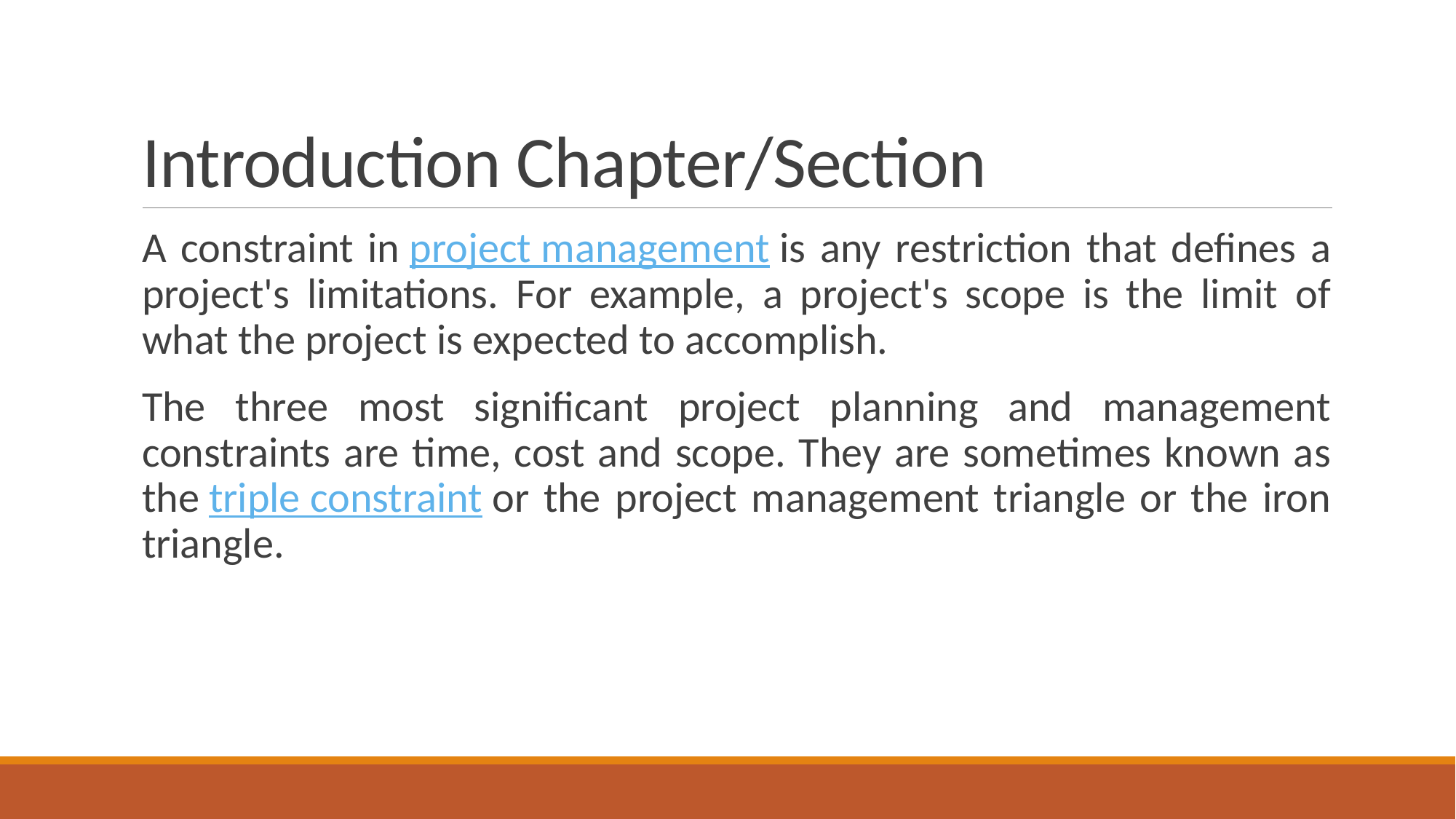

# Introduction Chapter/Section
A constraint in project management is any restriction that defines a project's limitations. For example, a project's scope is the limit of what the project is expected to accomplish.
The three most significant project planning and management constraints are time, cost and scope. They are sometimes known as the triple constraint or the project management triangle or the iron triangle.